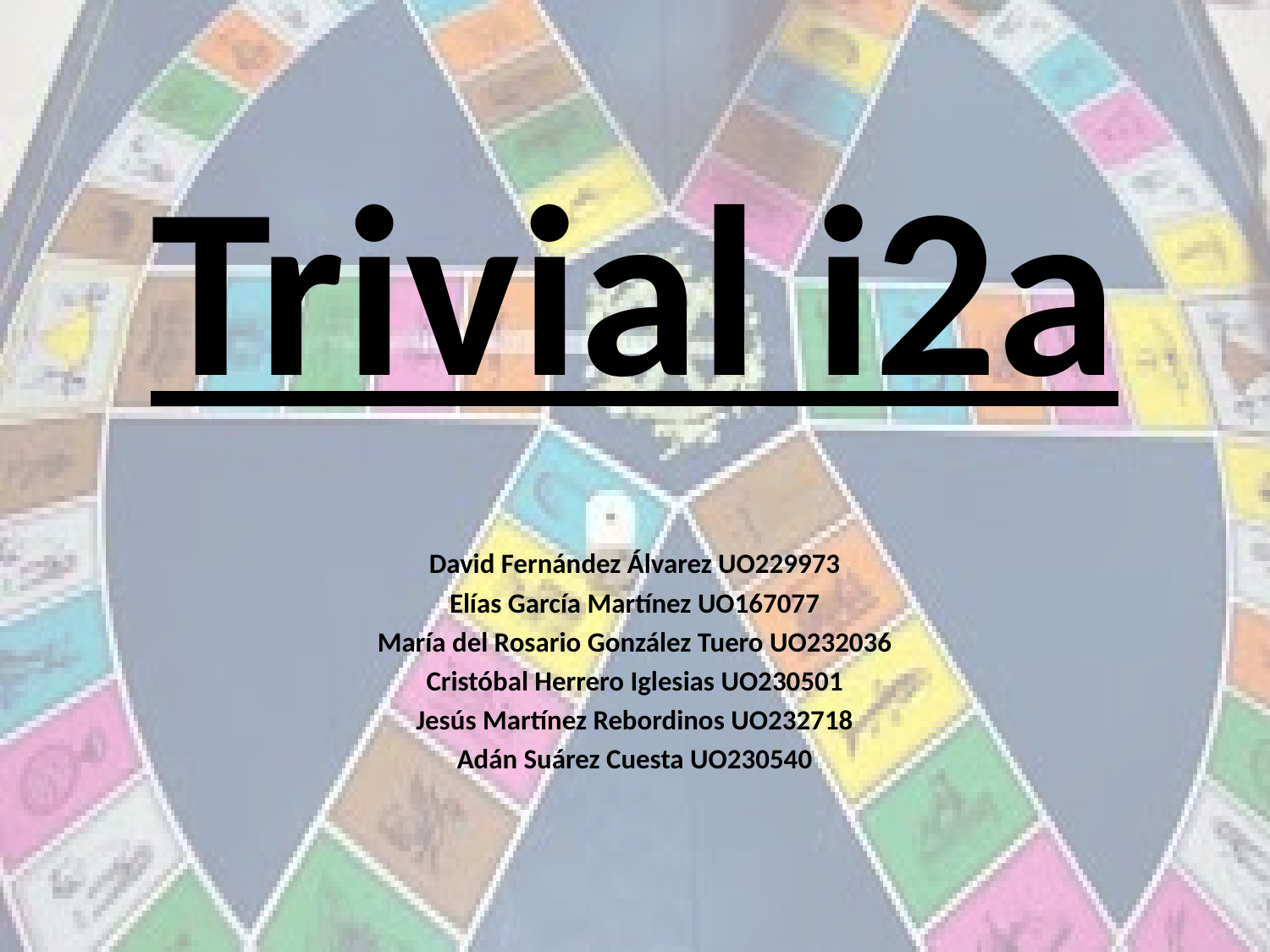

# Trivial i2a
David Fernández Álvarez UO229973
Elías García Martínez UO167077
María del Rosario González Tuero UO232036
Cristóbal Herrero Iglesias UO230501
Jesús Martínez Rebordinos UO232718
Adán Suárez Cuesta UO230540